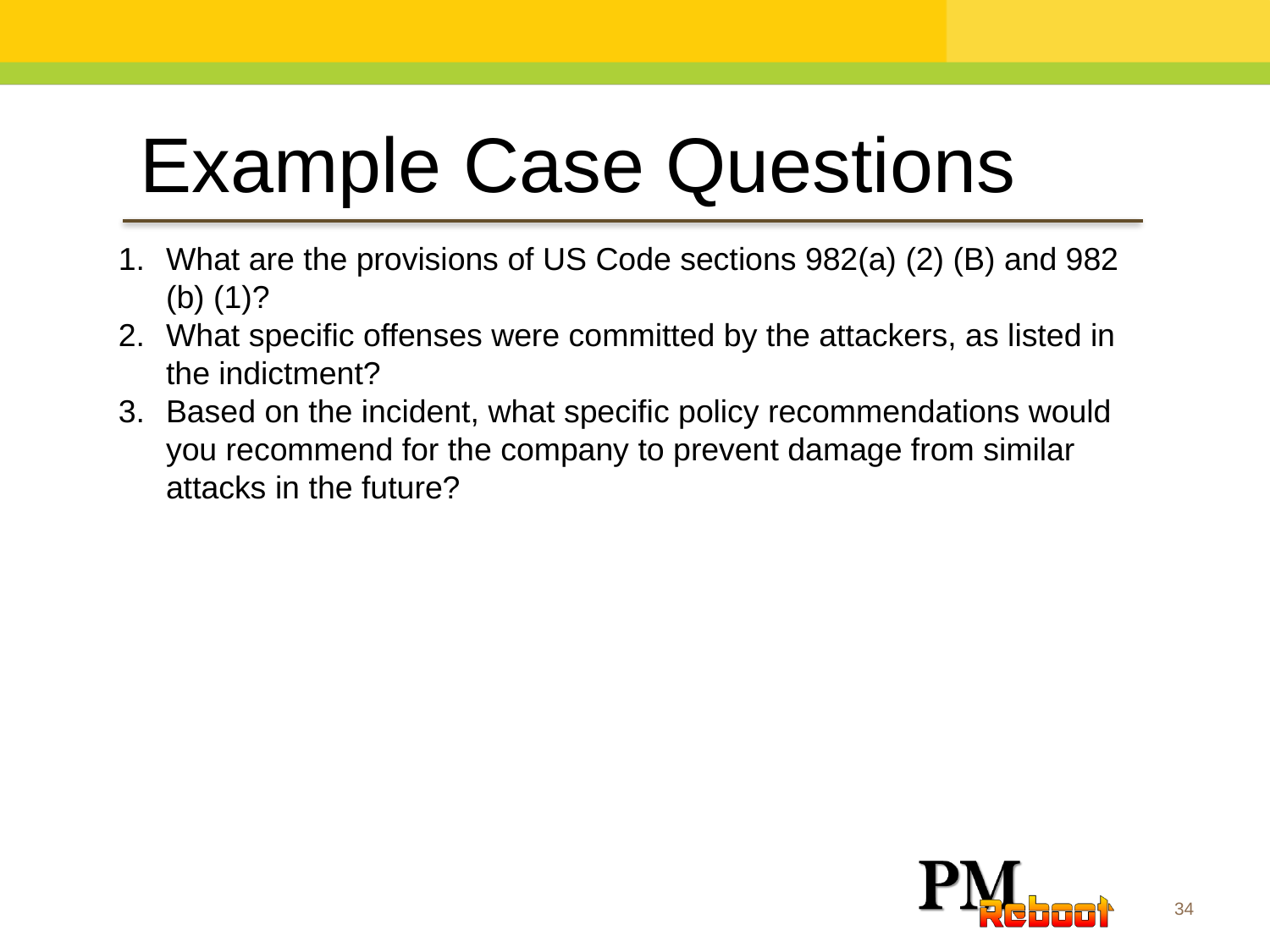

Example Case Questions
What are the provisions of US Code sections 982(a) (2) (B) and 982 (b) (1)?
What specific offenses were committed by the attackers, as listed in the indictment?
Based on the incident, what specific policy recommendations would you recommend for the company to prevent damage from similar attacks in the future?
34